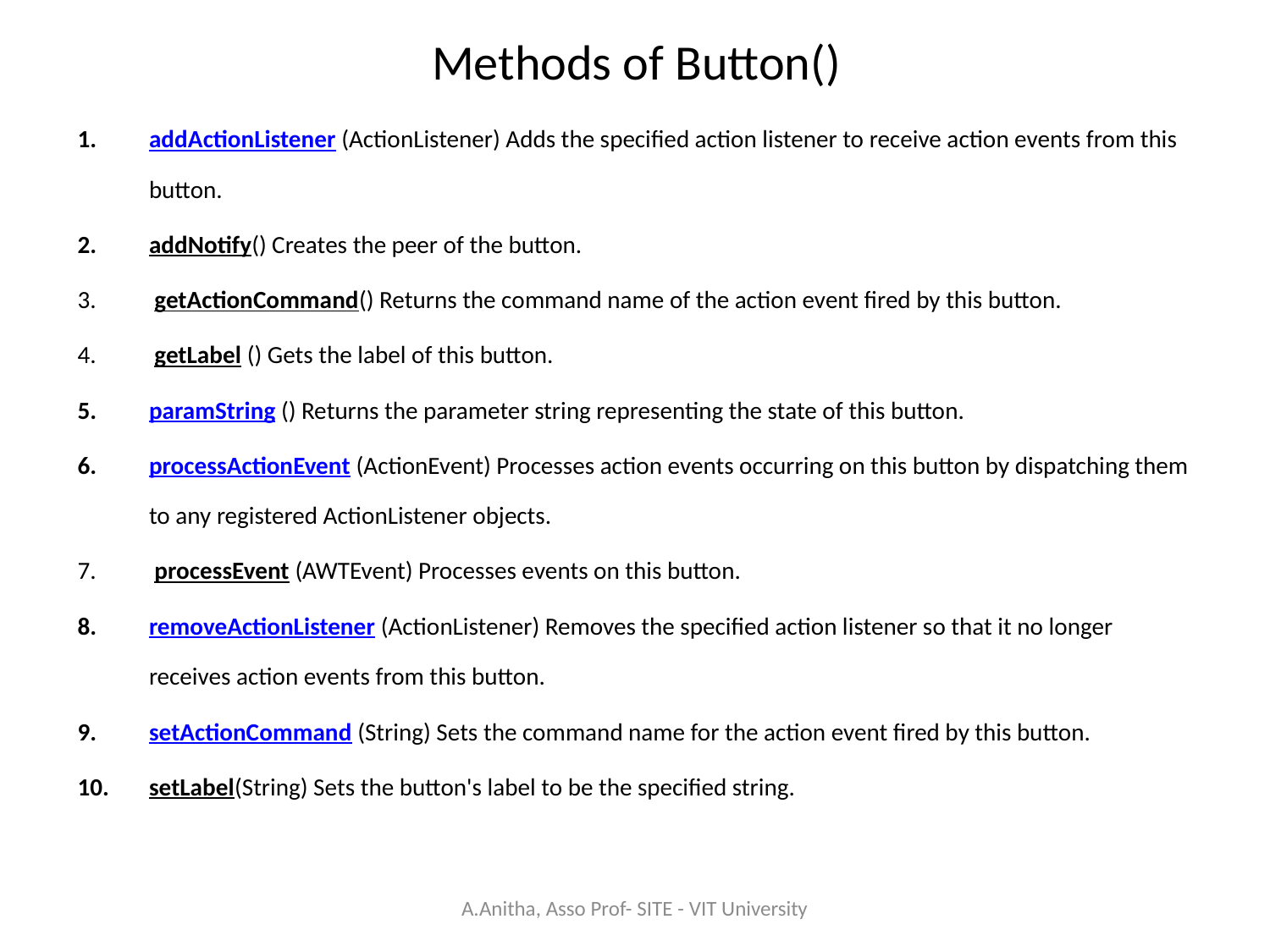

# Methods of Button()
addActionListener (ActionListener) Adds the specified action listener to receive action events from this button.
addNotify() Creates the peer of the button.
 getActionCommand() Returns the command name of the action event fired by this button.
 getLabel () Gets the label of this button.
paramString () Returns the parameter string representing the state of this button.
processActionEvent (ActionEvent) Processes action events occurring on this button by dispatching them to any registered ActionListener objects.
 processEvent (AWTEvent) Processes events on this button.
removeActionListener (ActionListener) Removes the specified action listener so that it no longer receives action events from this button.
setActionCommand (String) Sets the command name for the action event fired by this button.
setLabel(String) Sets the button's label to be the specified string.

A.Anitha, Asso Prof- SITE - VIT University